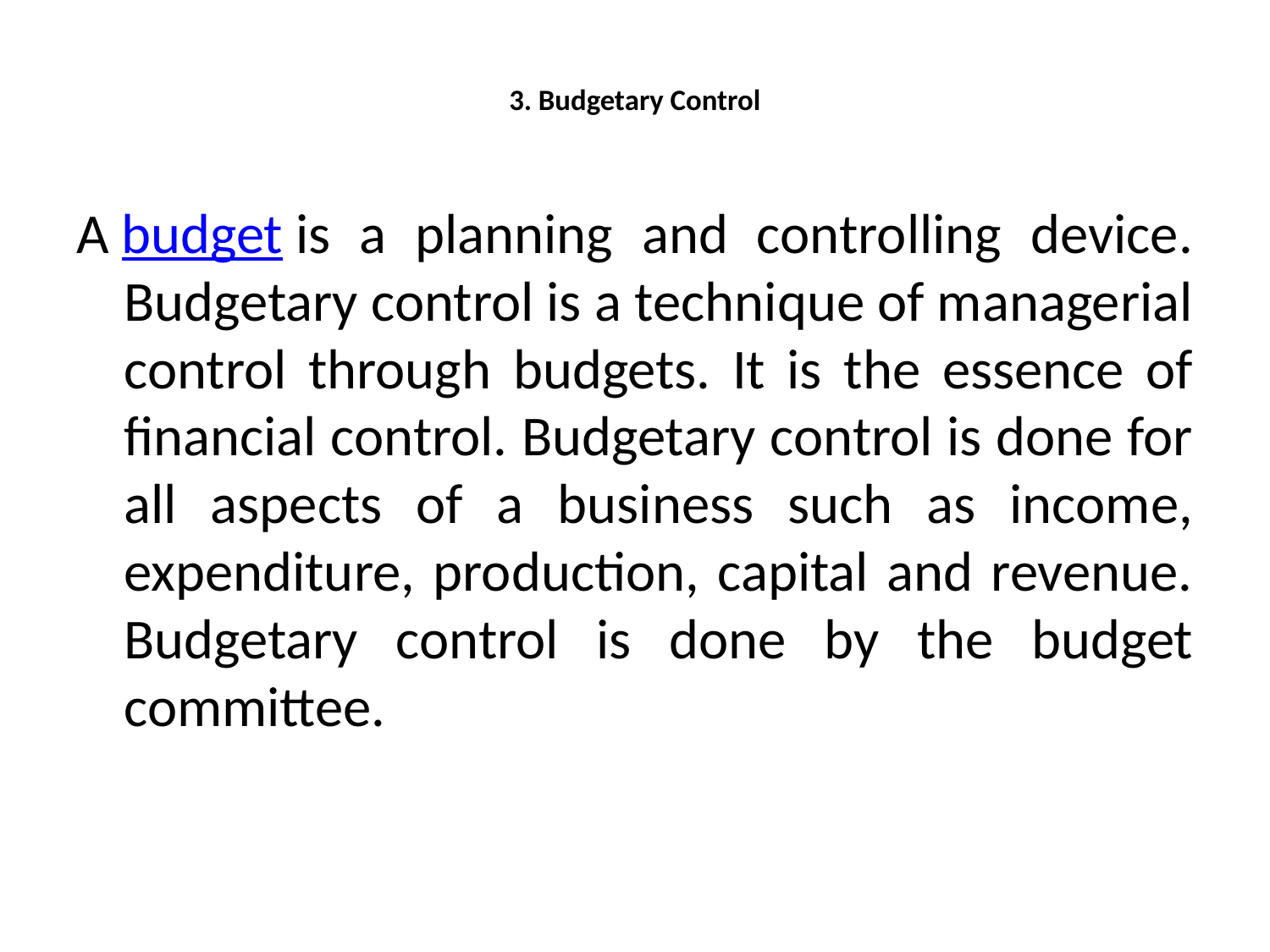

# 3. Budgetary Control
A budget is a planning and controlling device. Budgetary control is a technique of managerial control through budgets. It is the essence of financial control. Budgetary control is done for all aspects of a business such as income, expenditure, production, capital and revenue. Budgetary control is done by the budget committee.